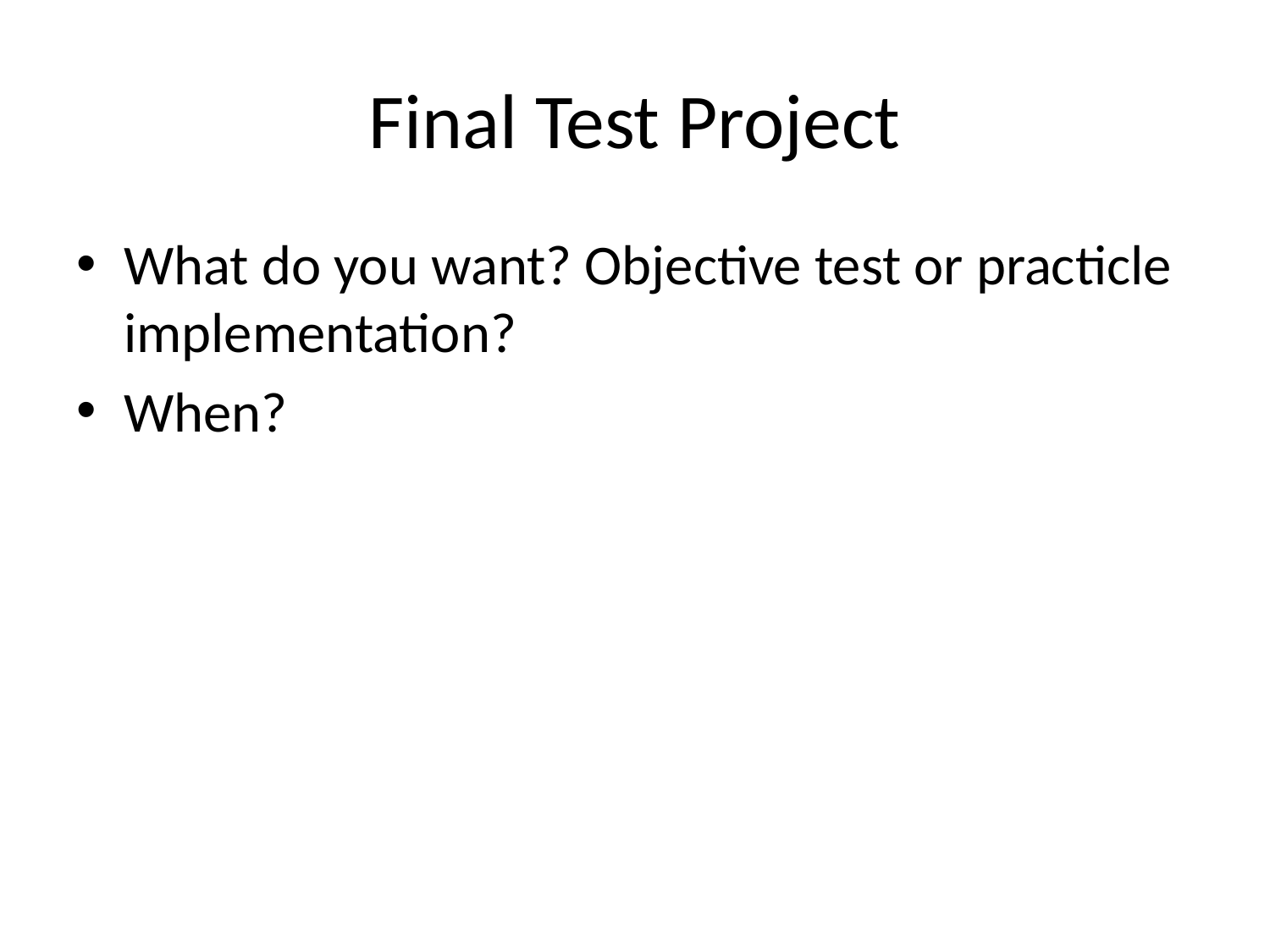

# Final Test Project
What do you want? Objective test or practicle implementation?
When?